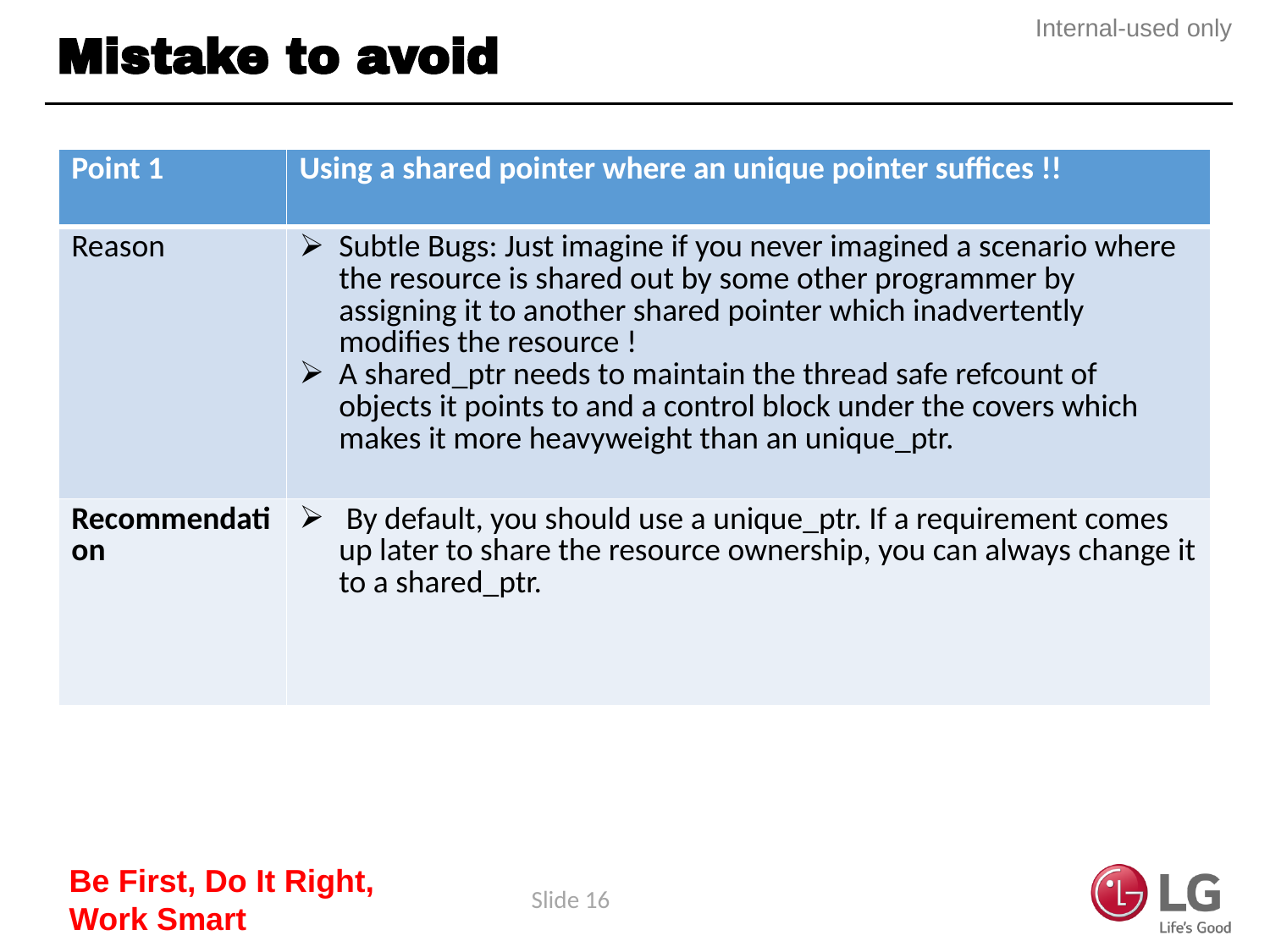

# Mistake to avoid
| Point 1 | Using a shared pointer where an unique pointer suffices !! |
| --- | --- |
| Reason | Subtle Bugs: Just imagine if you never imagined a scenario where the resource is shared out by some other programmer by assigning it to another shared pointer which inadvertently modifies the resource ! A shared\_ptr needs to maintain the thread safe refcount of objects it points to and a control block under the covers which makes it more heavyweight than an unique\_ptr. |
| Recommendation | By default, you should use a unique\_ptr. If a requirement comes up later to share the resource ownership, you can always change it to a shared\_ptr. |